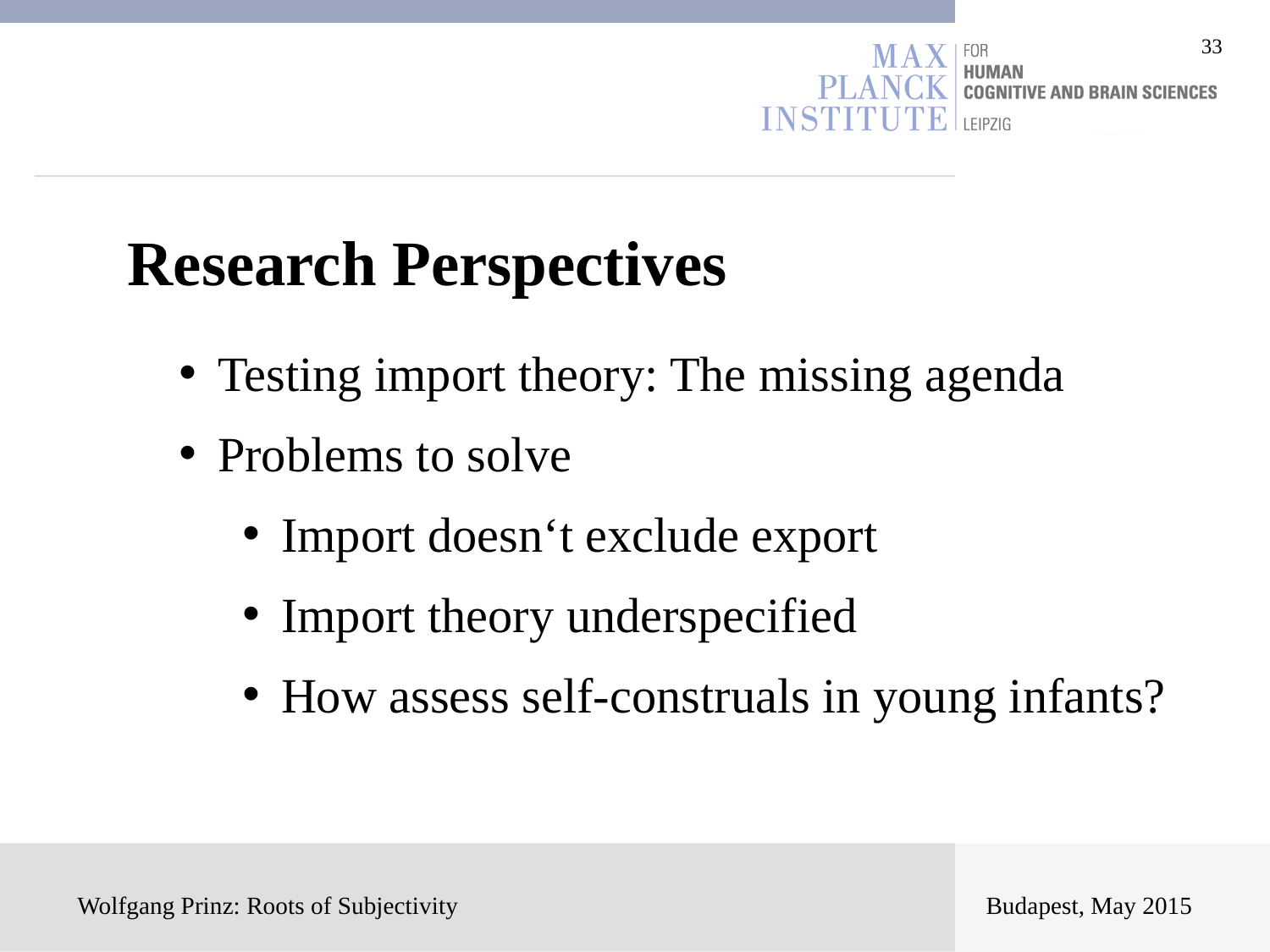

Research Perspectives
Testing import theory: The missing agenda
Problems to solve
Import doesn‘t exclude export
Import theory underspecified
How assess self-construals in young infants?